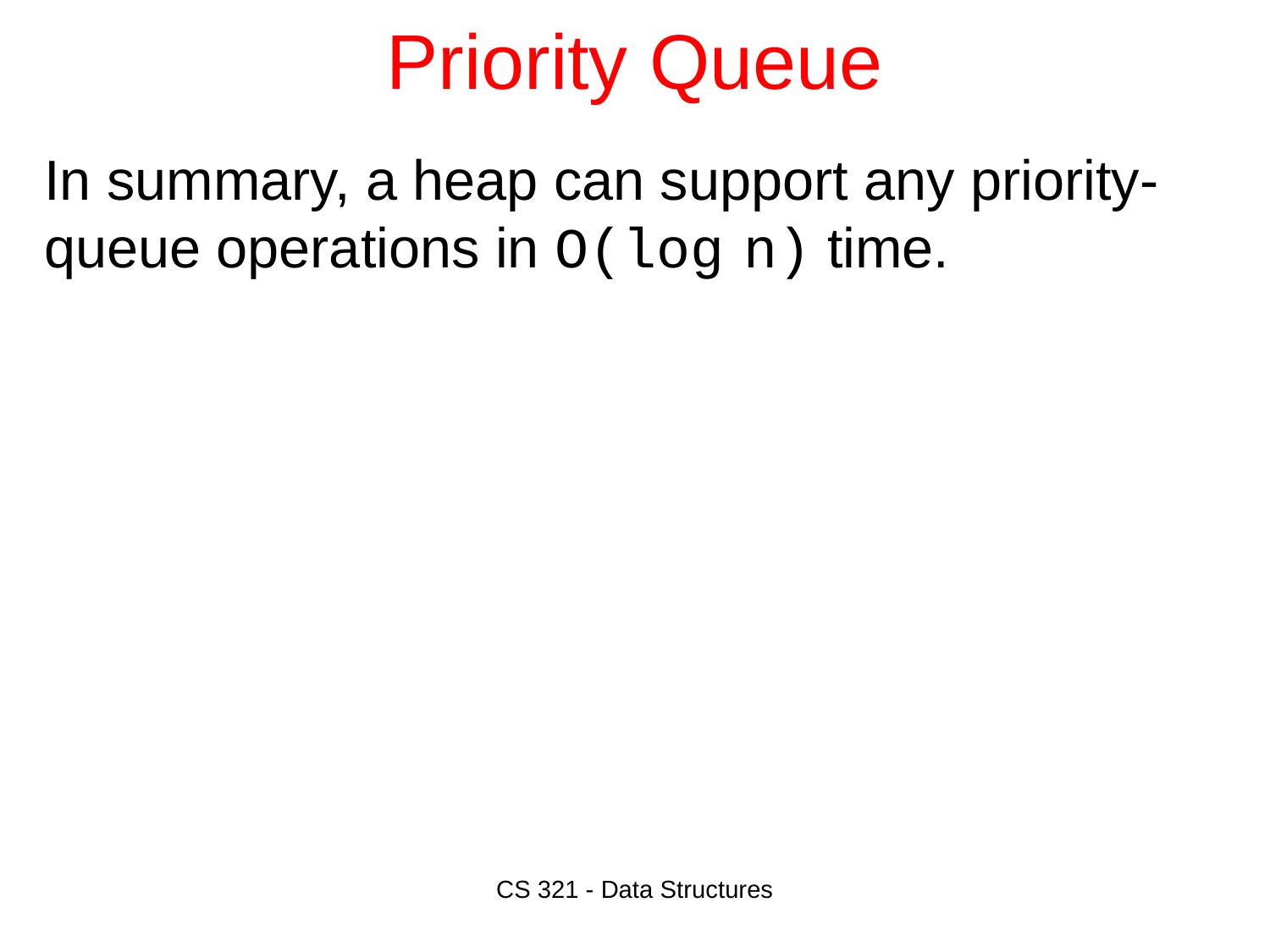

# Priority Queue
In summary, a heap can support any priority-queue operations in O(log n) time.
CS 321 - Data Structures